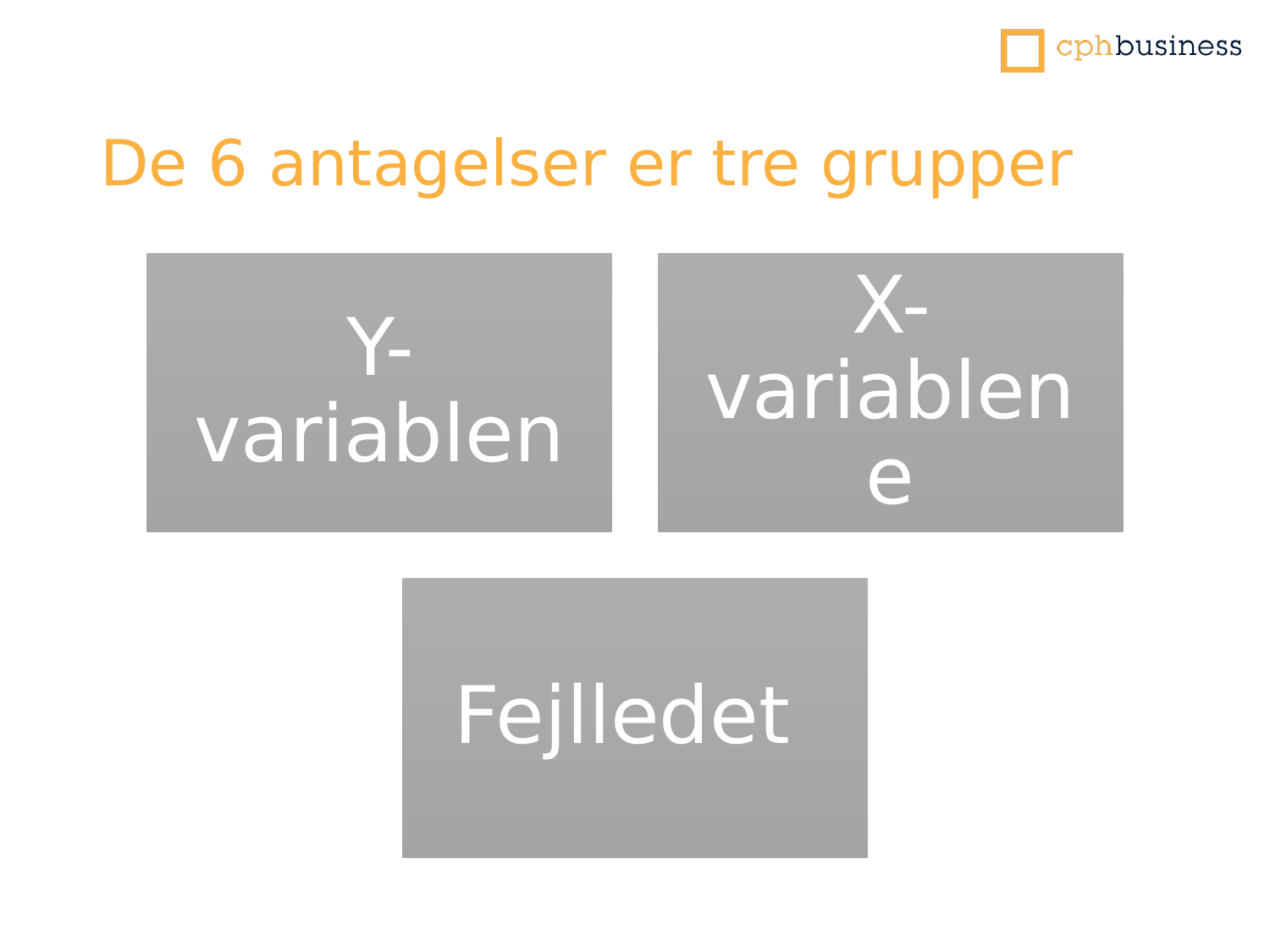

# De 6 antagelser er tre grupper
Y-variablen
X-variablene
Fejlledet